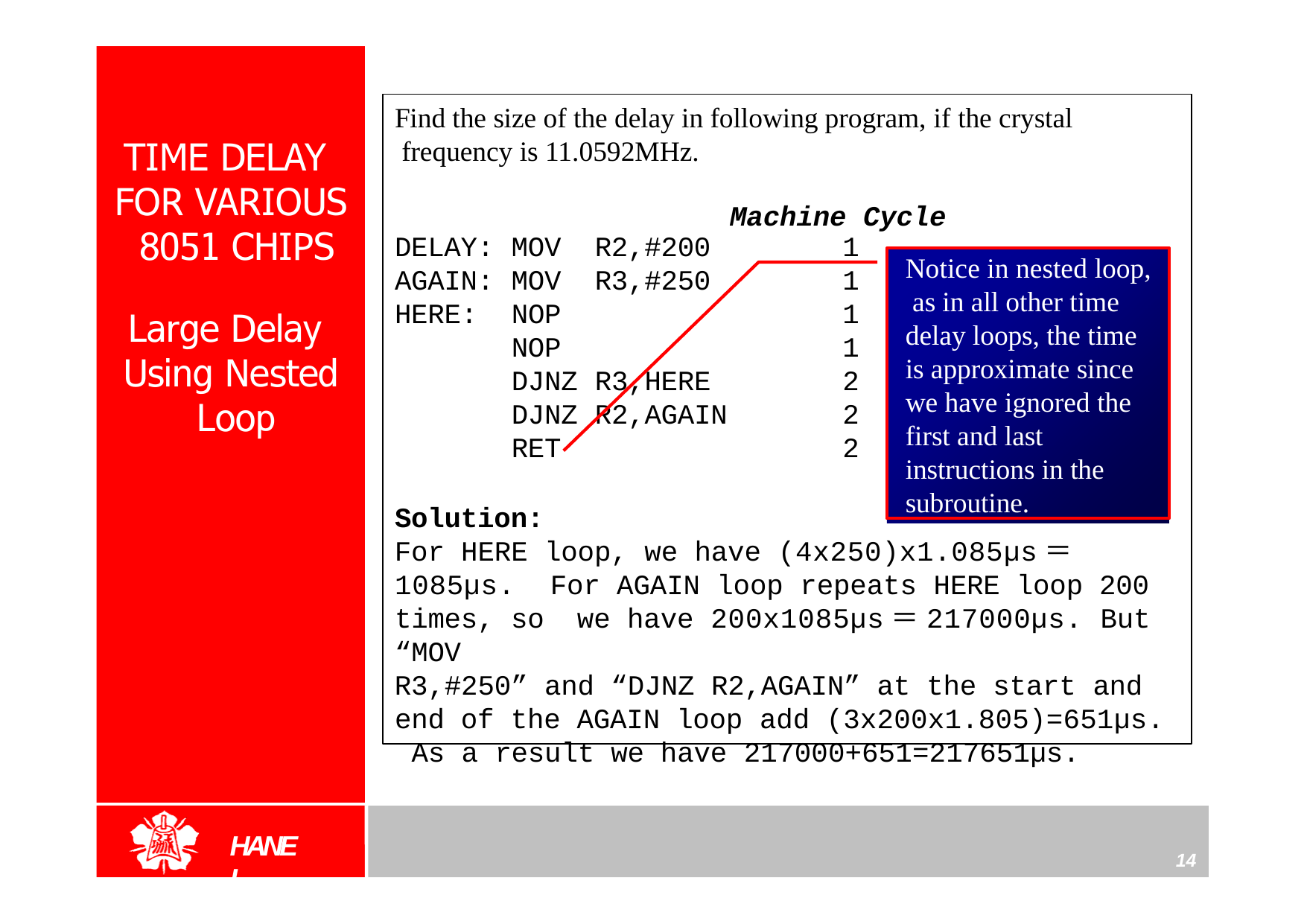

Find the size of the delay in following program, if the crystal  frequency is 11.0592MHz.
# TIME DELAY  FOR VARIOUS  8051 CHIPS
Machine Cycle
| DELAY: | MOV | R2,#200 | 1 |
| --- | --- | --- | --- |
| AGAIN: | MOV | R3,#250 | 1 |
| HERE: | NOP |  | 1 |
|  | NOP |  | 1 |
|  | DJNZ | R3,HERE | 2 |
|  | DJNZ | R2,AGAIN | 2 |
|  | RET |  | 2 |

Notice in nested loop,  as in all other time  delay loops, the time  is approximate since  we have ignored the  first and last  instructions in the  subroutine.
Large Delay  Using Nested  Loop
Solution:
For HERE loop, we have (4x250)x1.085μs＝1085μs.  For AGAIN loop repeats HERE loop 200 times, so  we have 200x1085μs＝217000μs. But “MOV
R3,#250” and “DJNZ R2,AGAIN” at the start and  end of the AGAIN loop add (3x200x1.805)=651μs.  As a result we have 217000+651=217651μs.
HANEL
14